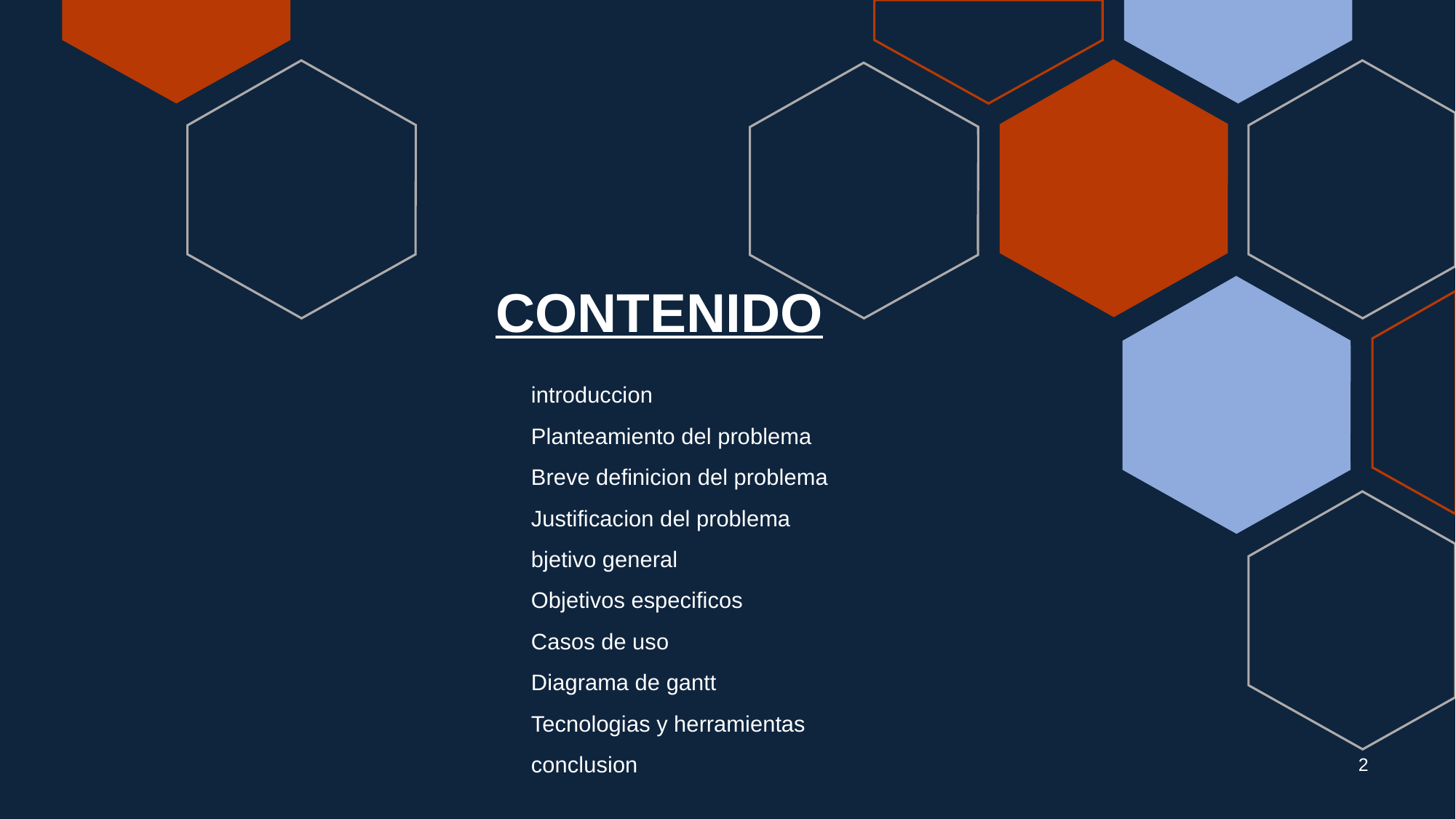

# CONTENIDO
introduccion
Planteamiento del problema
Breve definicion del problema
Justificacion del problema
bjetivo general
Objetivos especificos
Casos de uso
Diagrama de gantt
Tecnologias y herramientas
conclusion

2